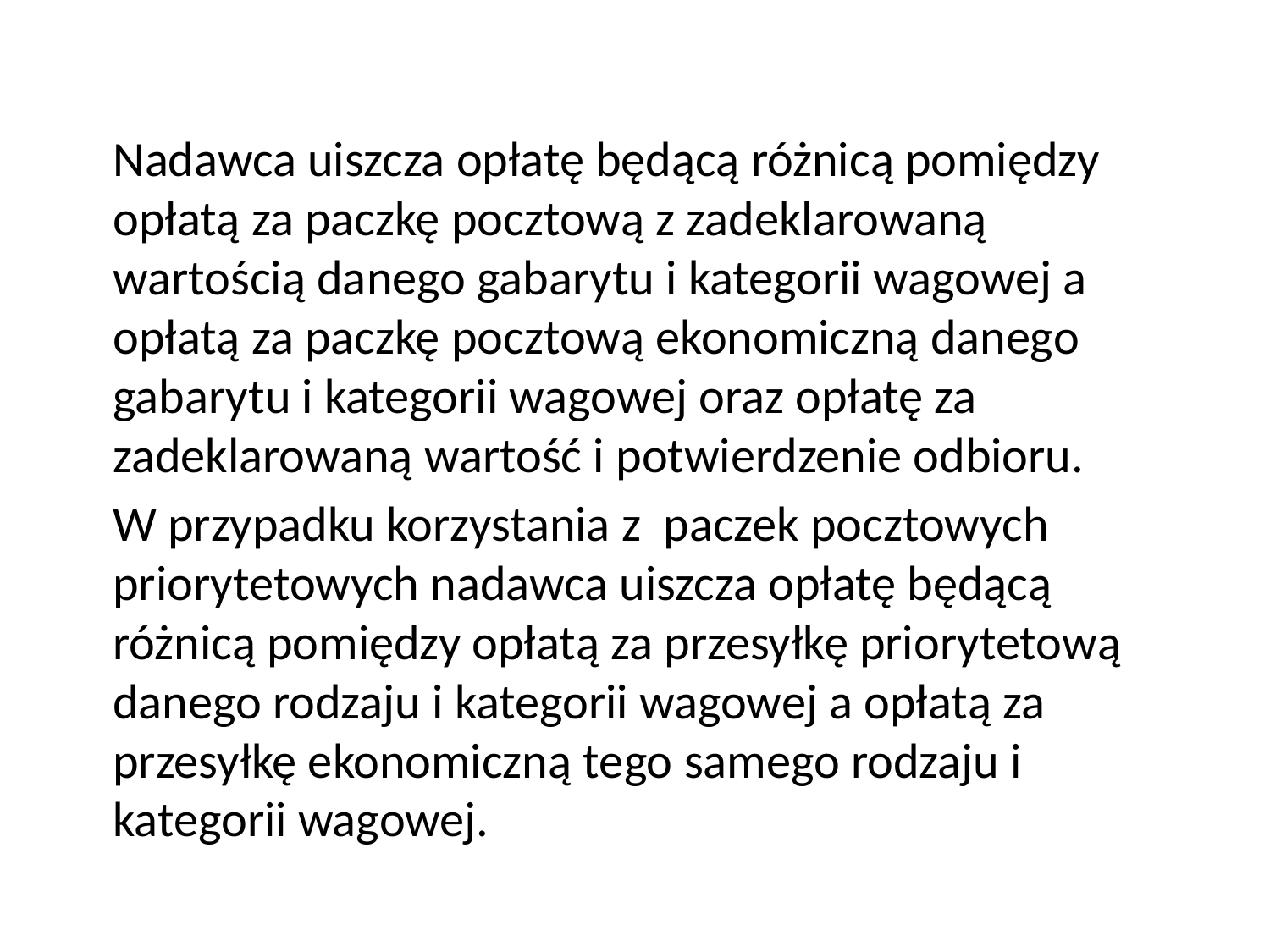

Nadawca uiszcza opłatę będącą różnicą pomiędzy opłatą za paczkę pocztową z zadeklarowaną wartością danego gabarytu i kategorii wagowej a opłatą za paczkę pocztową ekonomiczną danego gabarytu i kategorii wagowej oraz opłatę za zadeklarowaną wartość i potwierdzenie odbioru.
W przypadku korzystania z  paczek pocztowych priorytetowych nadawca uiszcza opłatę będącą różnicą pomiędzy opłatą za przesyłkę priorytetową danego rodzaju i kategorii wagowej a opłatą za przesyłkę ekonomiczną tego samego rodzaju i kategorii wagowej.